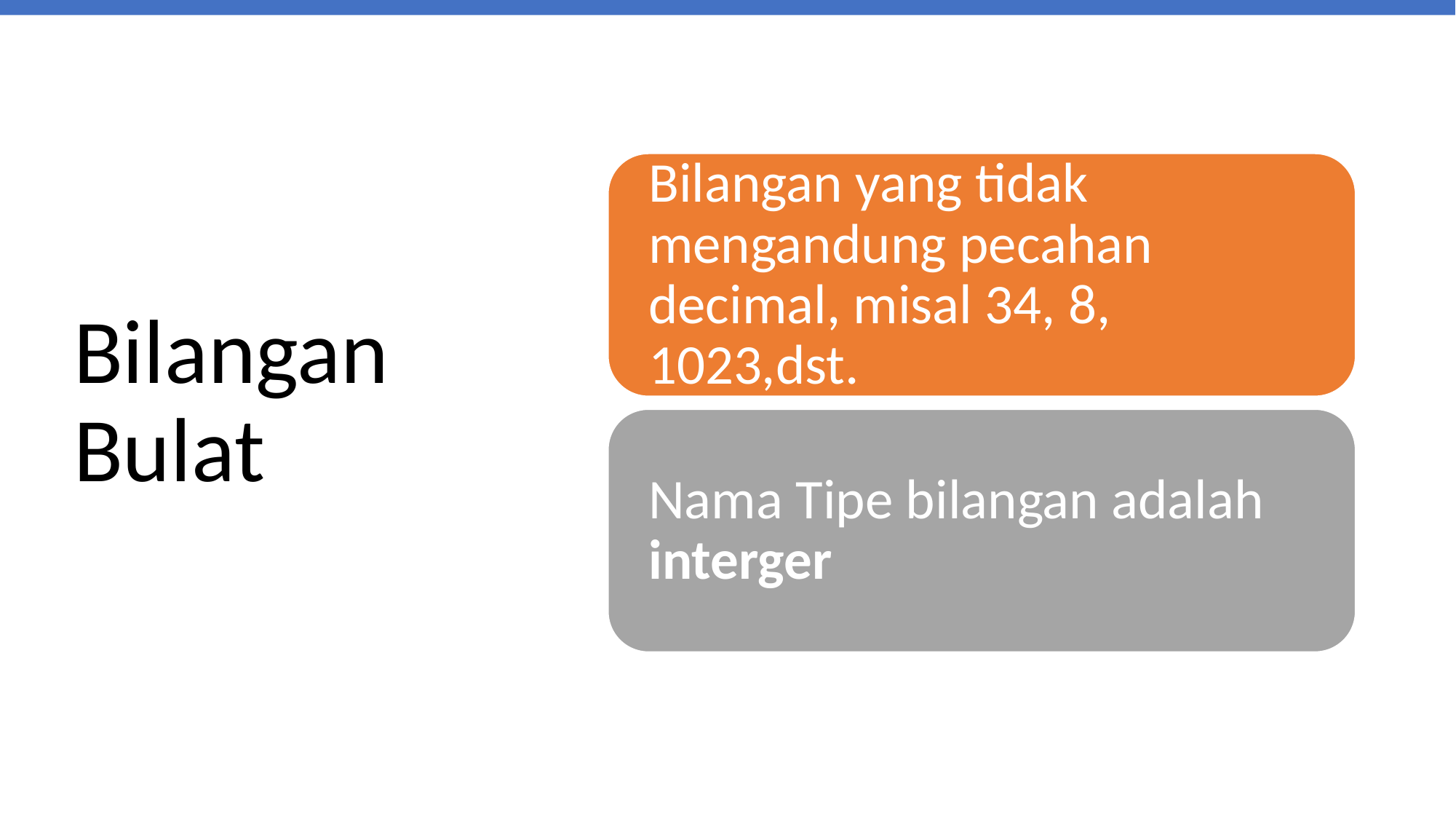

# Bilangan Bulat
Bilangan yang tidak mengandung pecahan decimal, misal 34, 8, 1023,dst.
Nama Tipe bilangan adalah interger